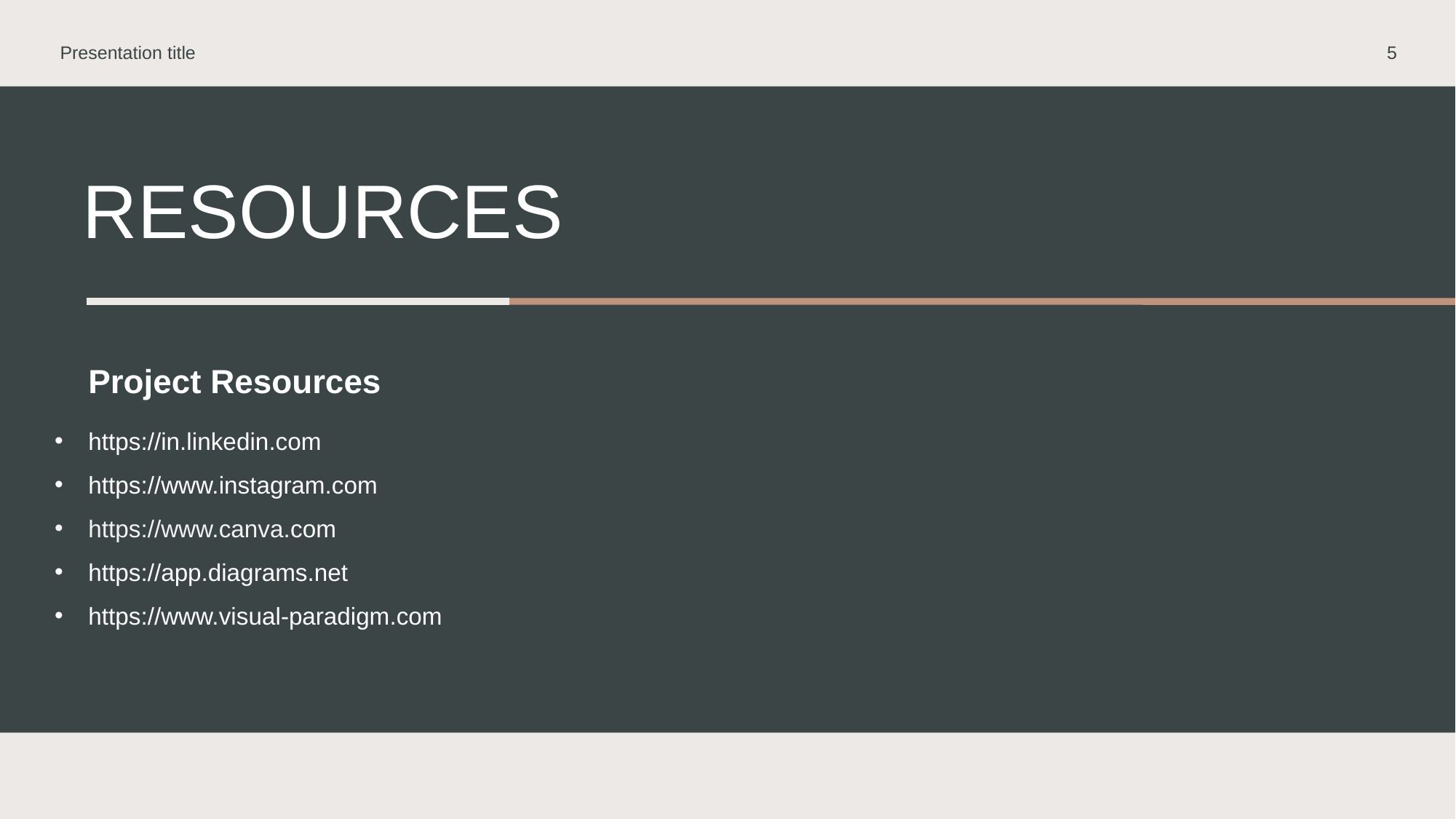

Presentation title
5
# RESOURCES
Project Resources

https://in.linkedin.com
https://www.instagram.com
https://www.canva.com
https://app.diagrams.net
https://www.visual-paradigm.com